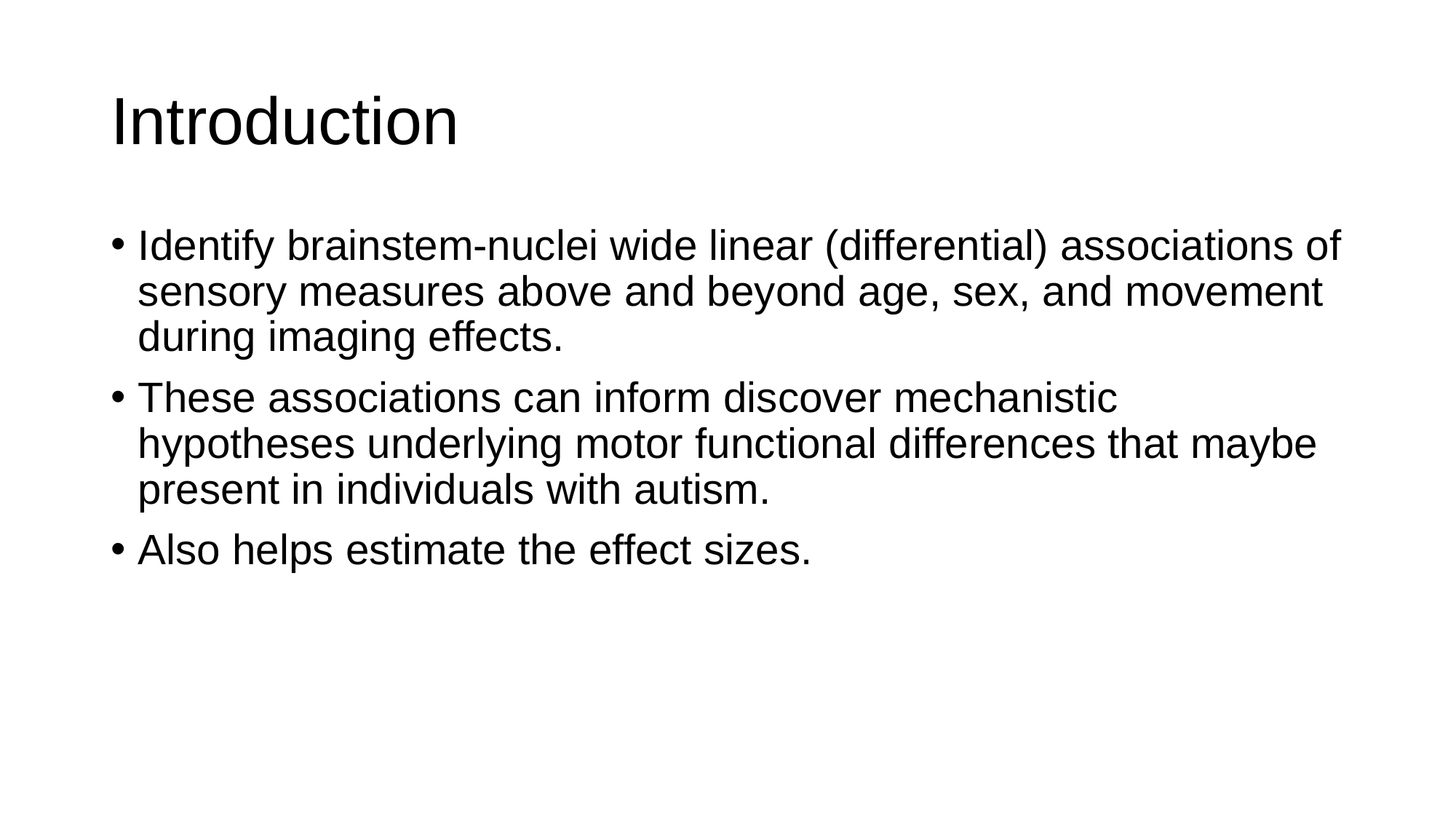

# Introduction
Identify brainstem-nuclei wide linear (differential) associations of sensory measures above and beyond age, sex, and movement during imaging effects.
These associations can inform discover mechanistic hypotheses underlying motor functional differences that maybe present in individuals with autism.
Also helps estimate the effect sizes.